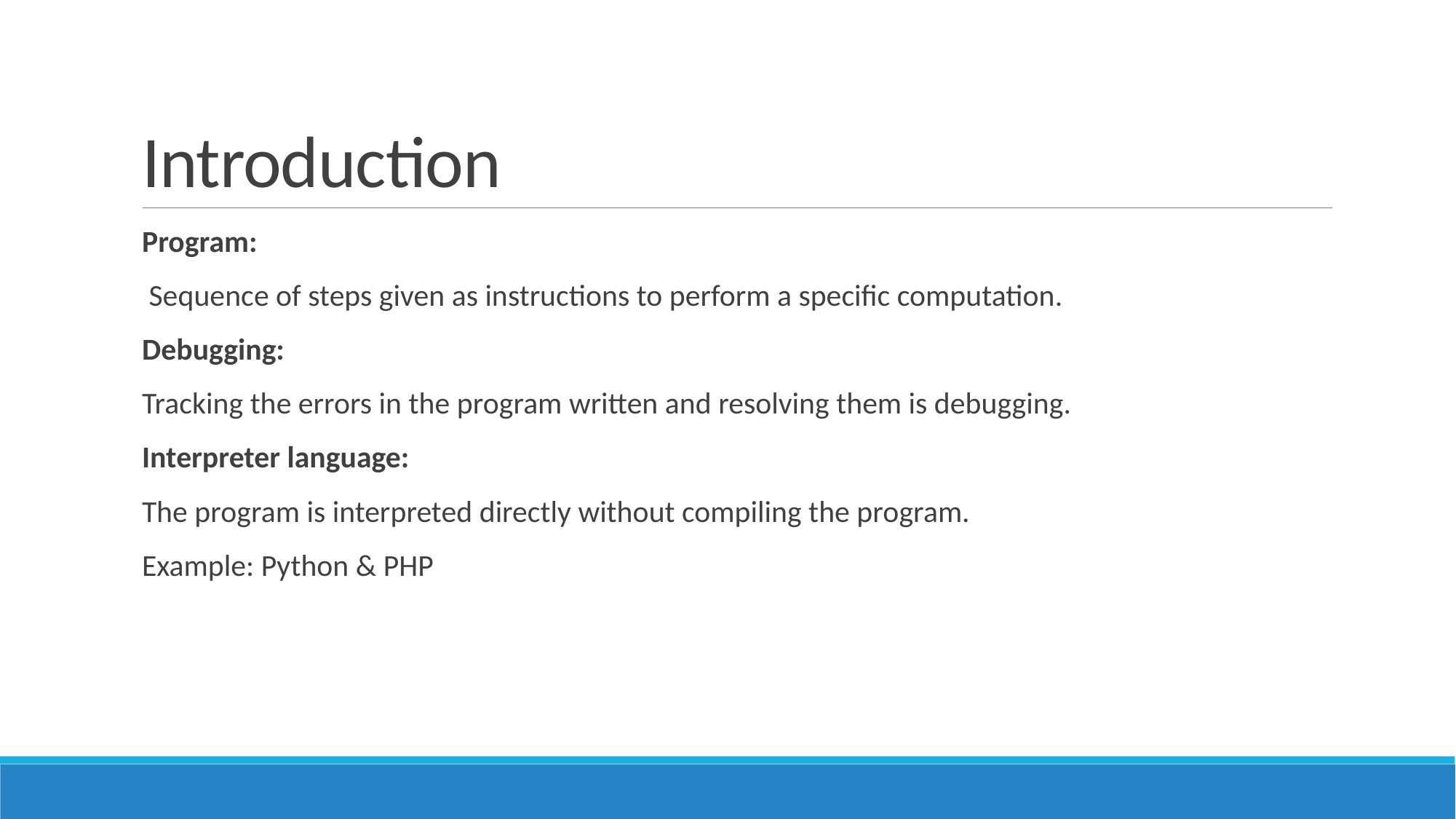

# Introduction
Program:
 Sequence of steps given as instructions to perform a specific computation.
Debugging:
Tracking the errors in the program written and resolving them is debugging.
Interpreter language:
The program is interpreted directly without compiling the program.
Example: Python & PHP